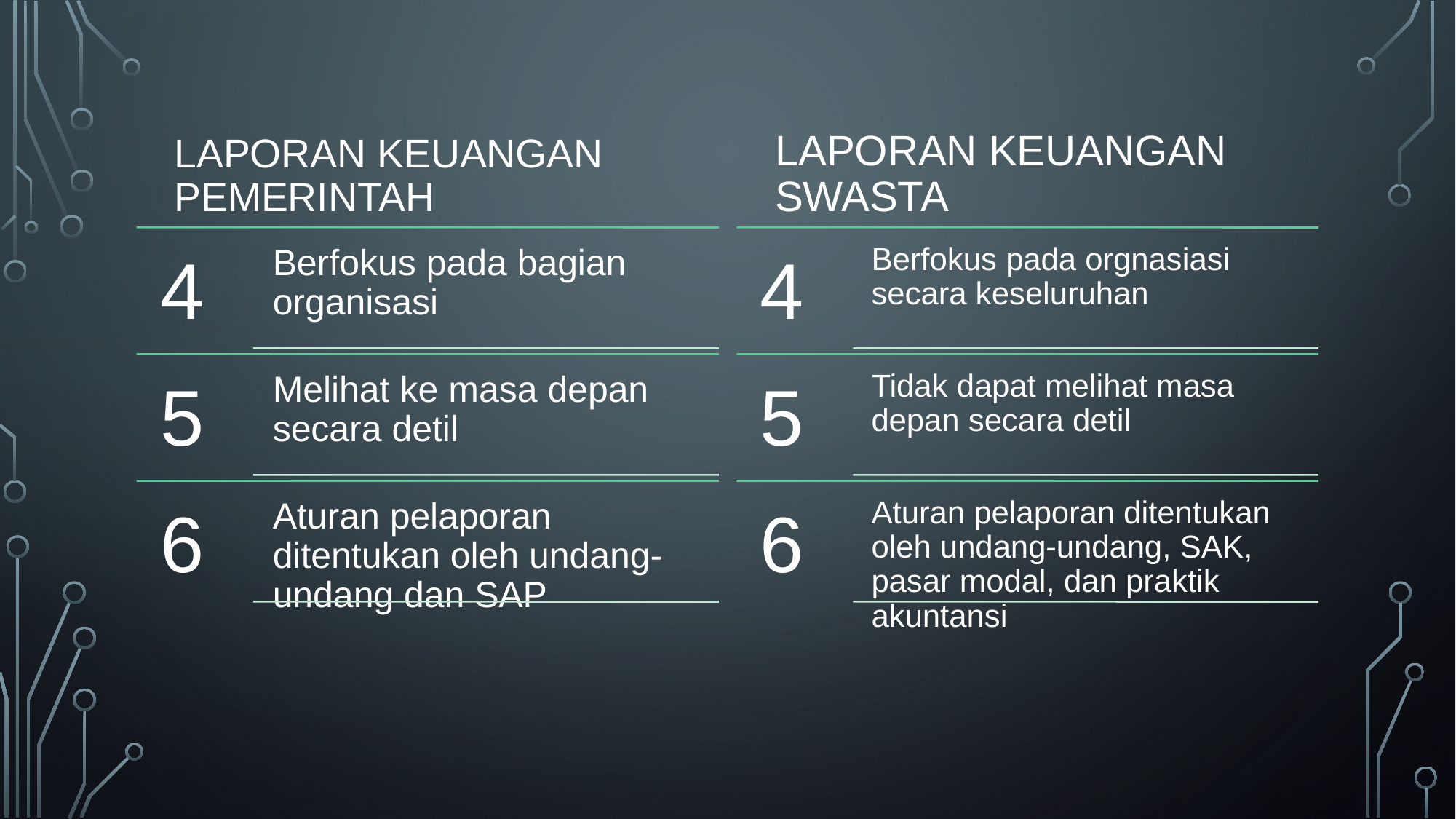

Laporan keuangan pemerintah
Laporan keuangan swasta
4
Berfokus pada bagian organisasi
5
Melihat ke masa depan secara detil
6
Aturan pelaporan ditentukan oleh undang-undang dan SAP
4
Berfokus pada orgnasiasi secara keseluruhan
5
Tidak dapat melihat masa depan secara detil
6
Aturan pelaporan ditentukan oleh undang-undang, SAK, pasar modal, dan praktik akuntansi